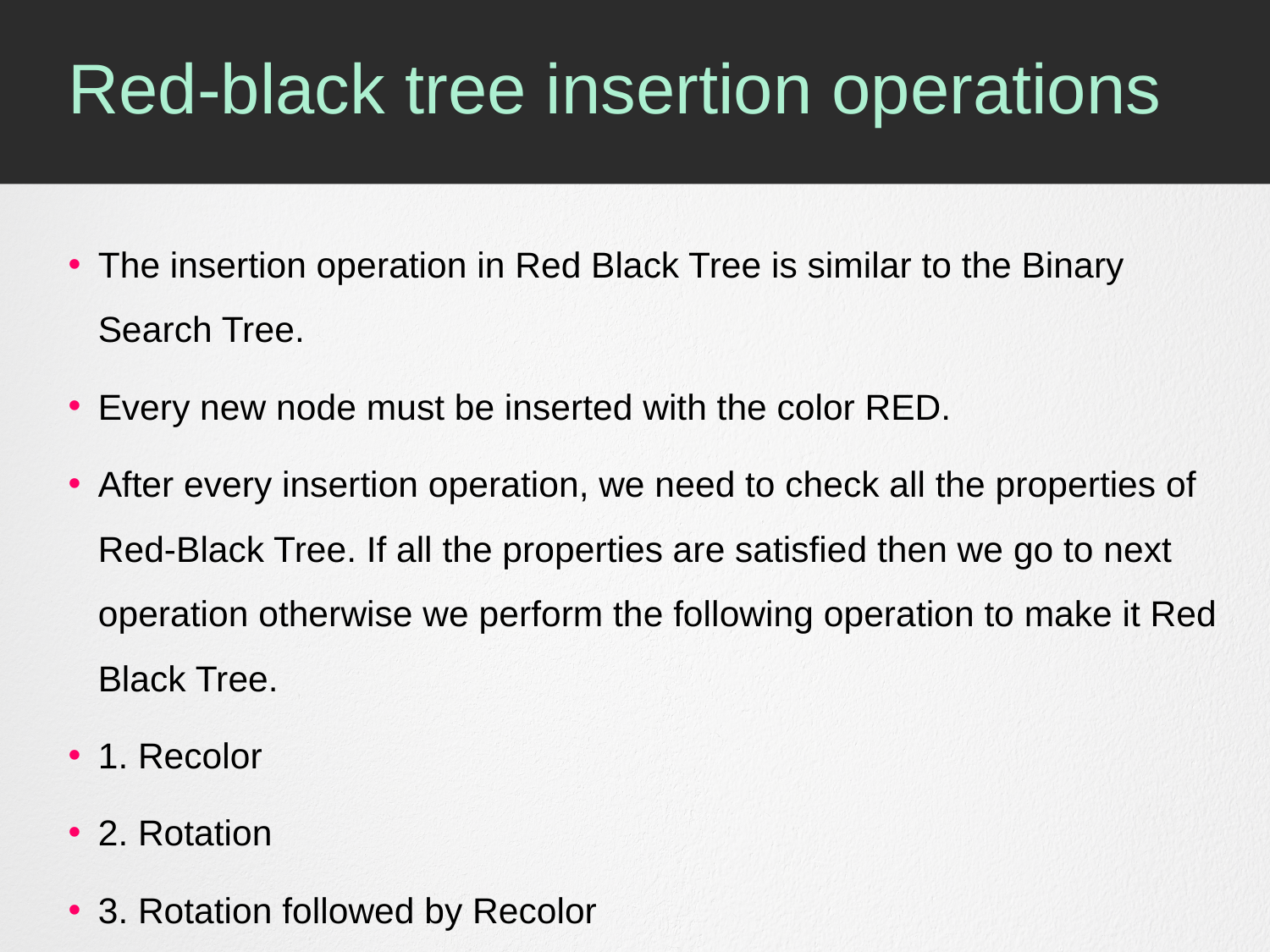

# Red-black tree insertion operations
The insertion operation in Red Black Tree is similar to the Binary Search Tree.
Every new node must be inserted with the color RED.
After every insertion operation, we need to check all the properties of Red-Black Tree. If all the properties are satisfied then we go to next operation otherwise we perform the following operation to make it Red Black Tree.
1. Recolor
2. Rotation
3. Rotation followed by Recolor